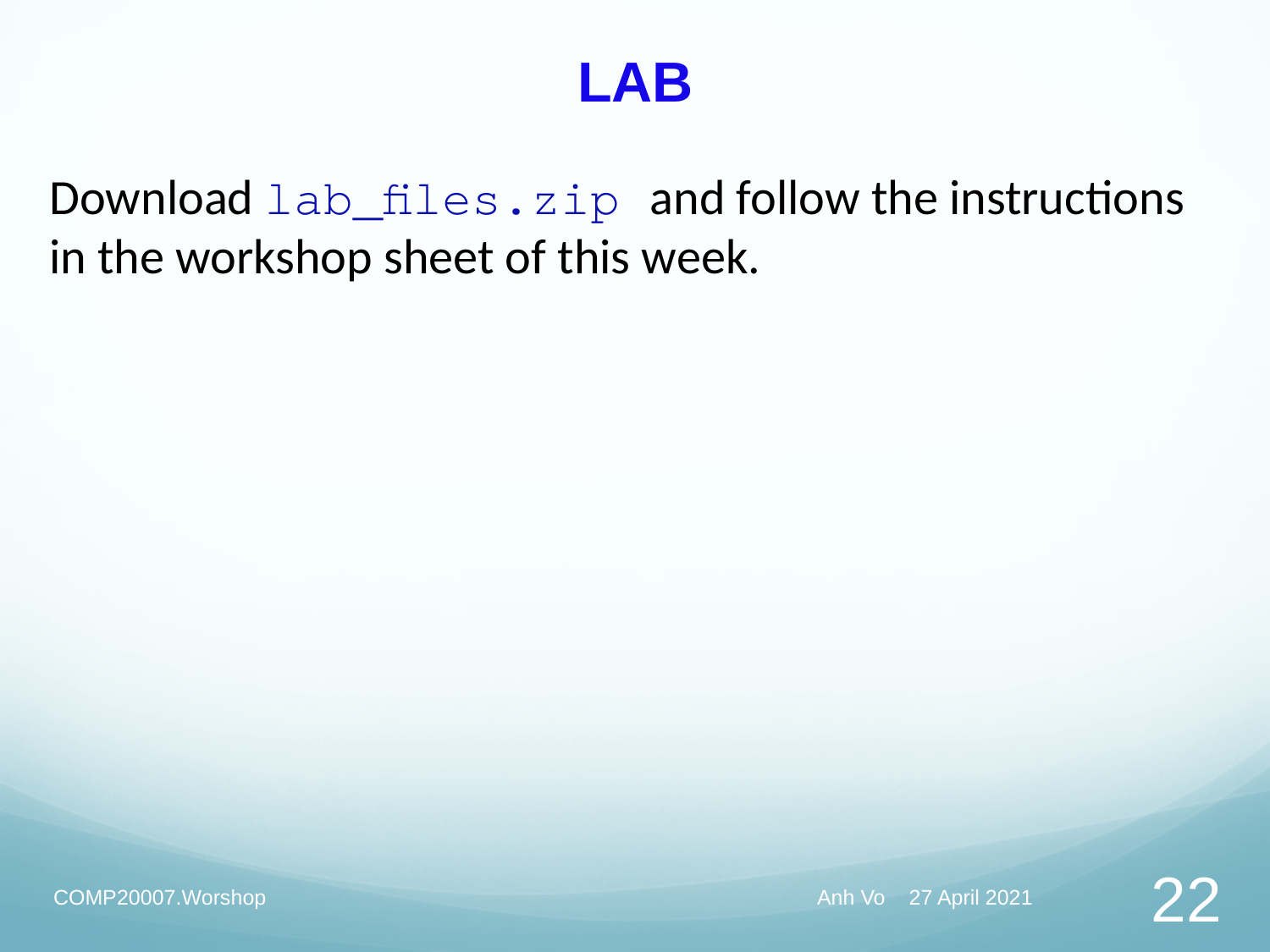

# LAB
Download lab_files.zip and follow the instructions in the workshop sheet of this week.
COMP20007.Worshop
Anh Vo    27 April 2021
22